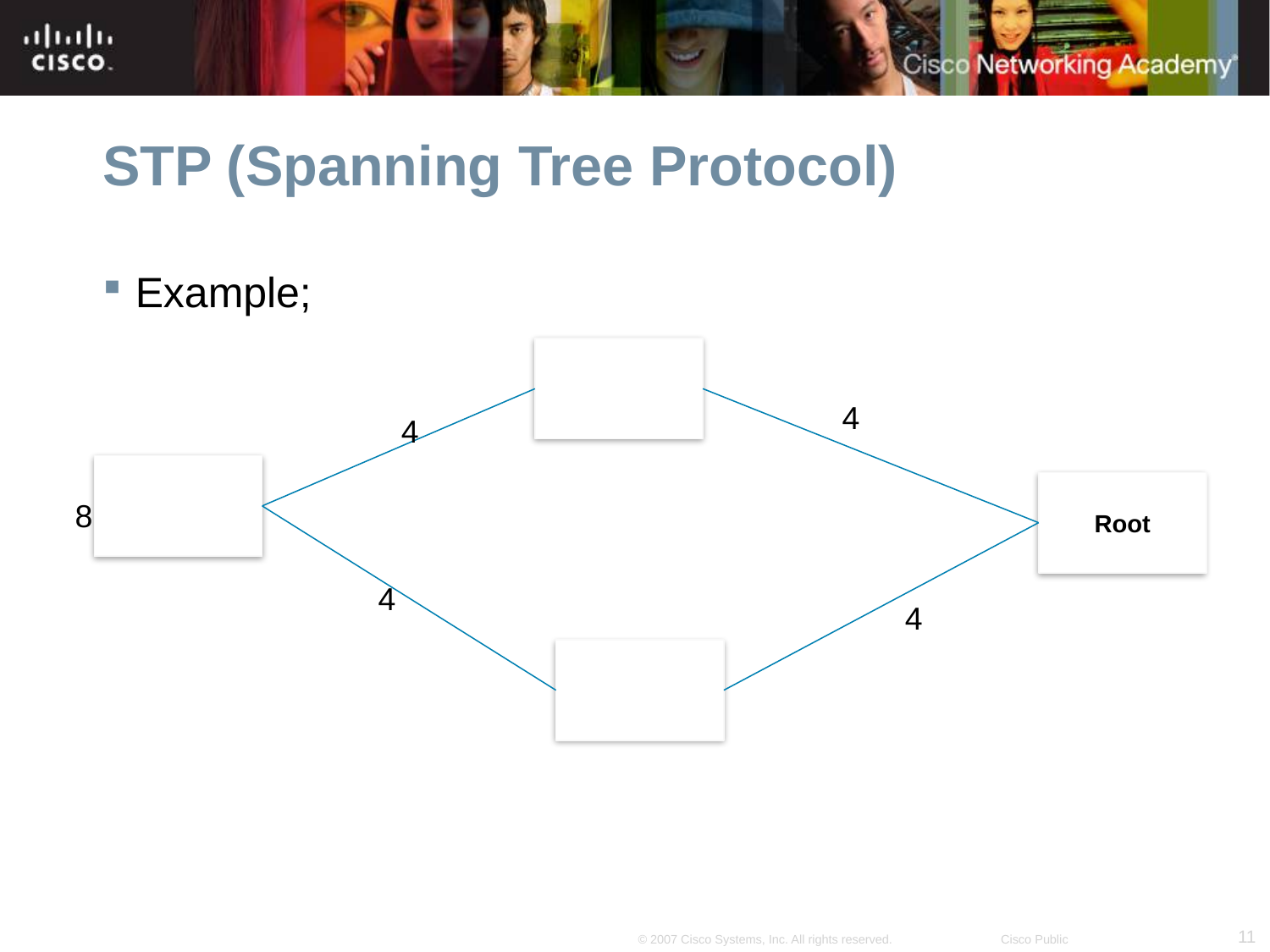

# STP (Spanning Tree Protocol)
Example;

Root

4
4
4
4
8